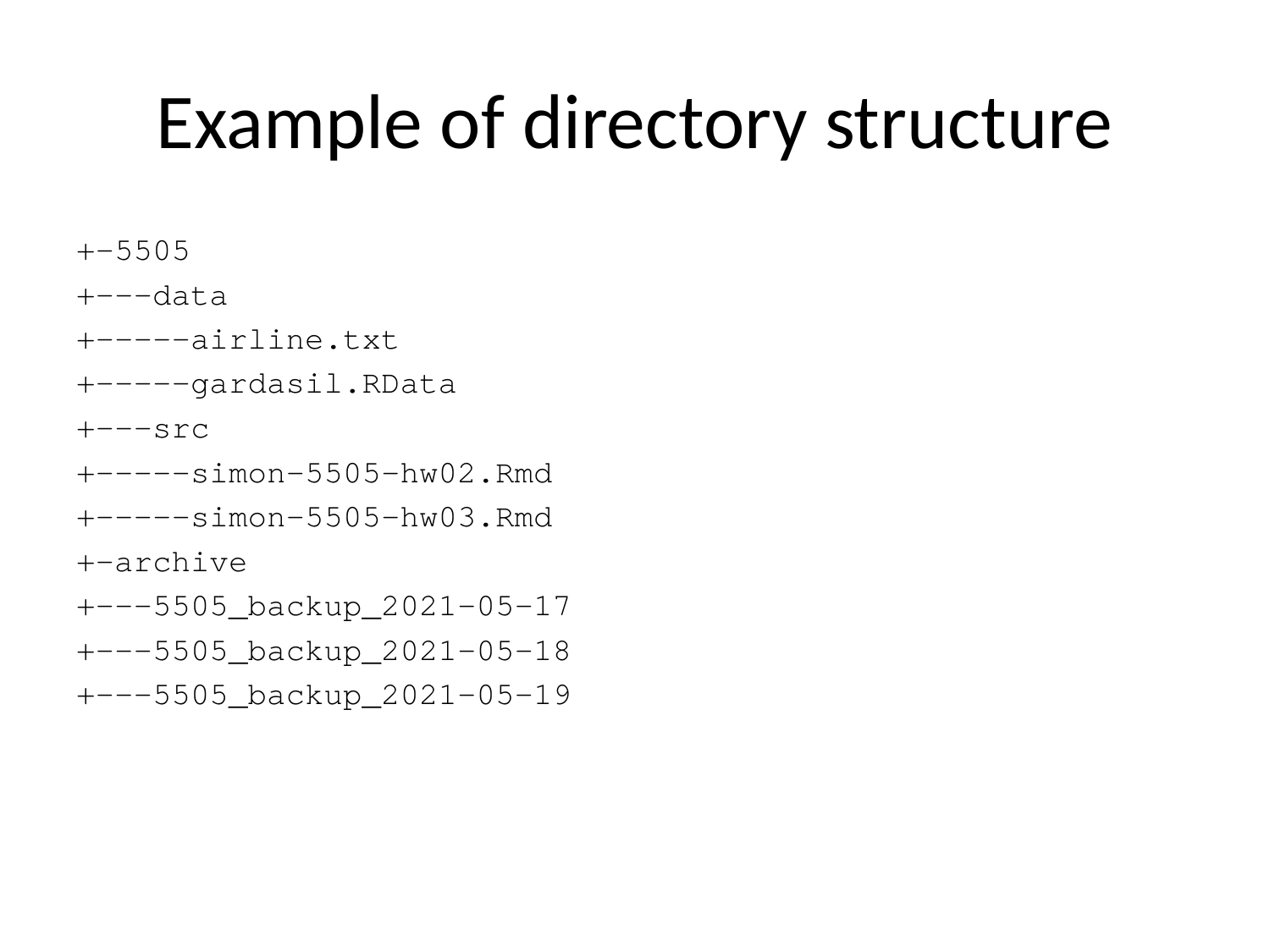

# Example of directory structure
+-5505
+---data
+-----airline.txt
+-----gardasil.RData
+---src
+-----simon-5505-hw02.Rmd
+-----simon-5505-hw03.Rmd
+-archive
+---5505_backup_2021-05-17
+---5505_backup_2021-05-18
+---5505_backup_2021-05-19